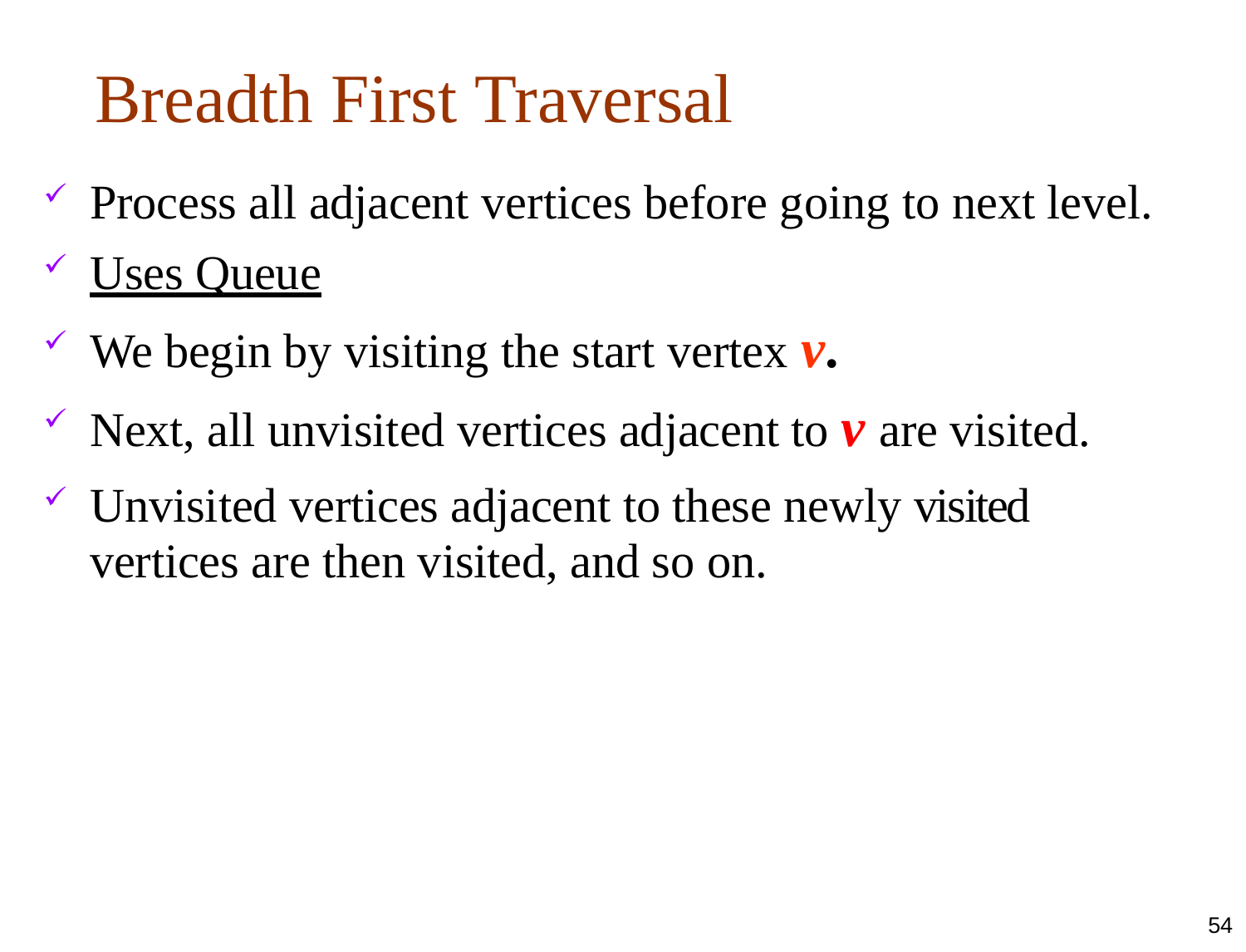

# Breadth First Traversal
Process all adjacent vertices before going to next level.
Uses Queue
We begin by visiting the start vertex v.
Next, all unvisited vertices adjacent to v are visited.
Unvisited vertices adjacent to these newly visited  vertices are then visited, and so on.
54